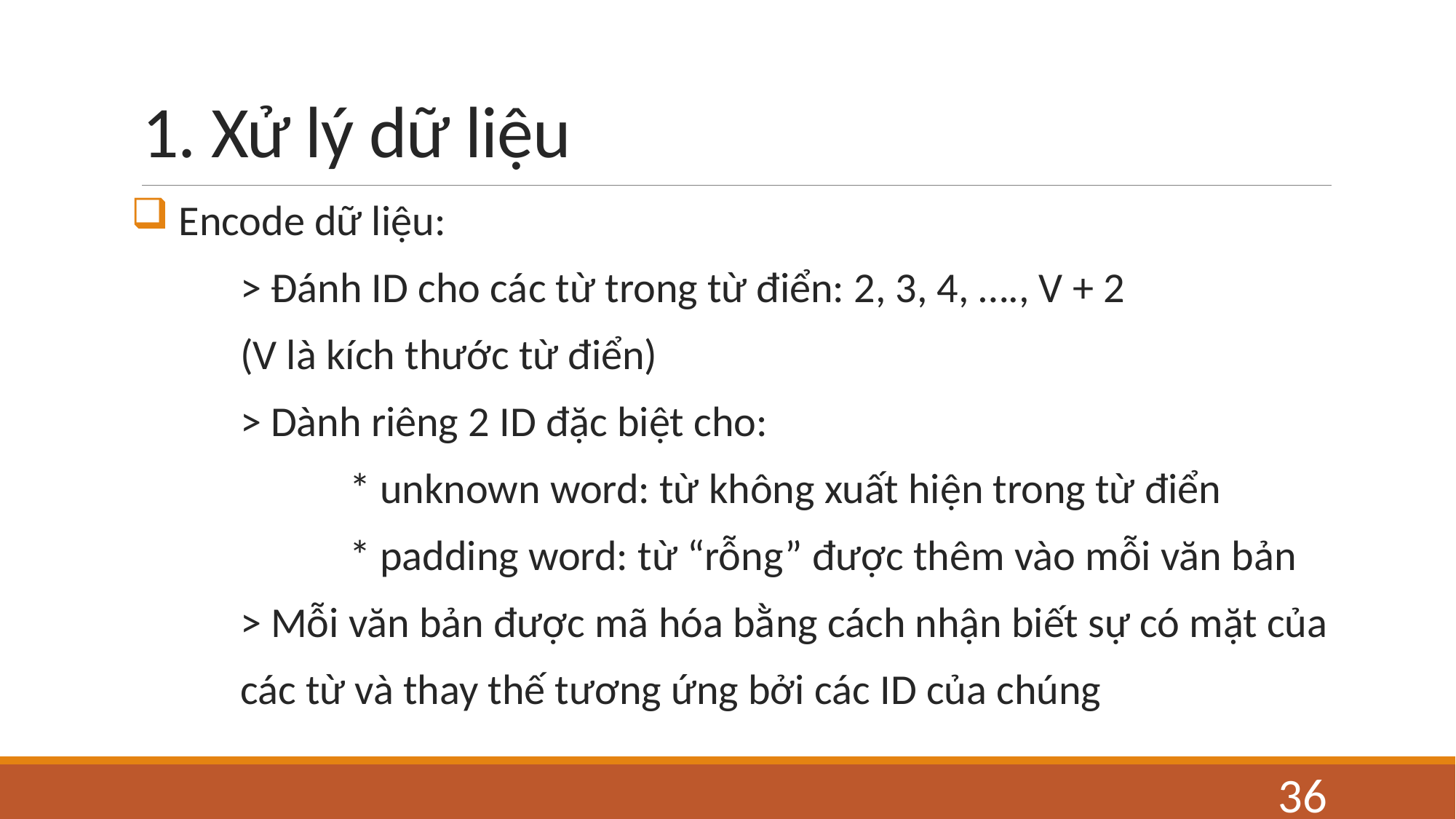

# 1. Xử lý dữ liệu
 Encode dữ liệu:
	> Đánh ID cho các từ trong từ điển: 2, 3, 4, …., V + 2
	(V là kích thước từ điển)
	> Dành riêng 2 ID đặc biệt cho:
		* unknown word: từ không xuất hiện trong từ điển
		* padding word: từ “rỗng” được thêm vào mỗi văn bản
	> Mỗi văn bản được mã hóa bằng cách nhận biết sự có mặt của
	các từ và thay thế tương ứng bởi các ID của chúng
36